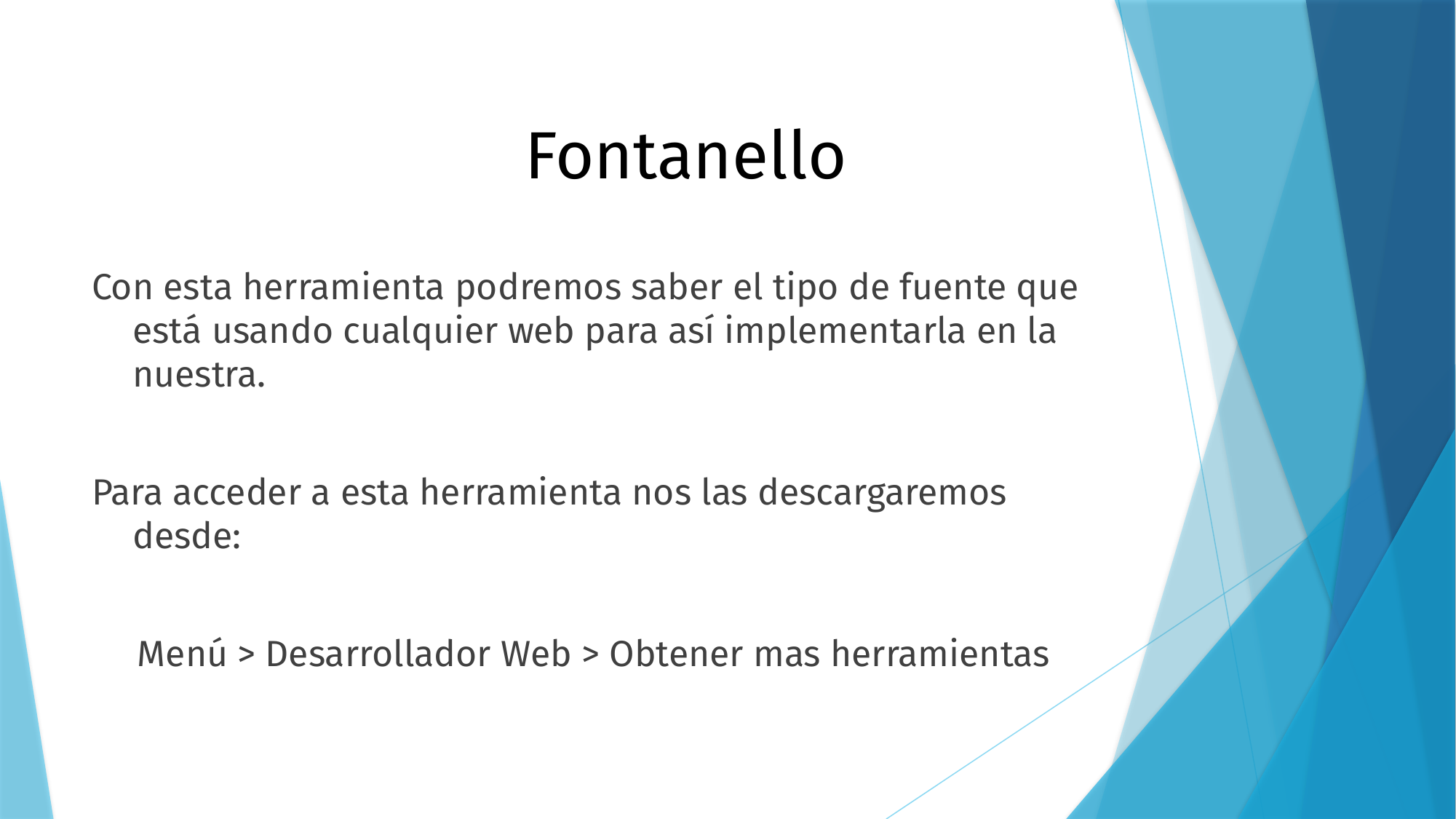

# Fontanello
Con esta herramienta podremos saber el tipo de fuente que está usando cualquier web para así implementarla en la nuestra.

Para acceder a esta herramienta nos las descargaremos desde:

Menú > Desarrollador Web > Obtener mas herramientas